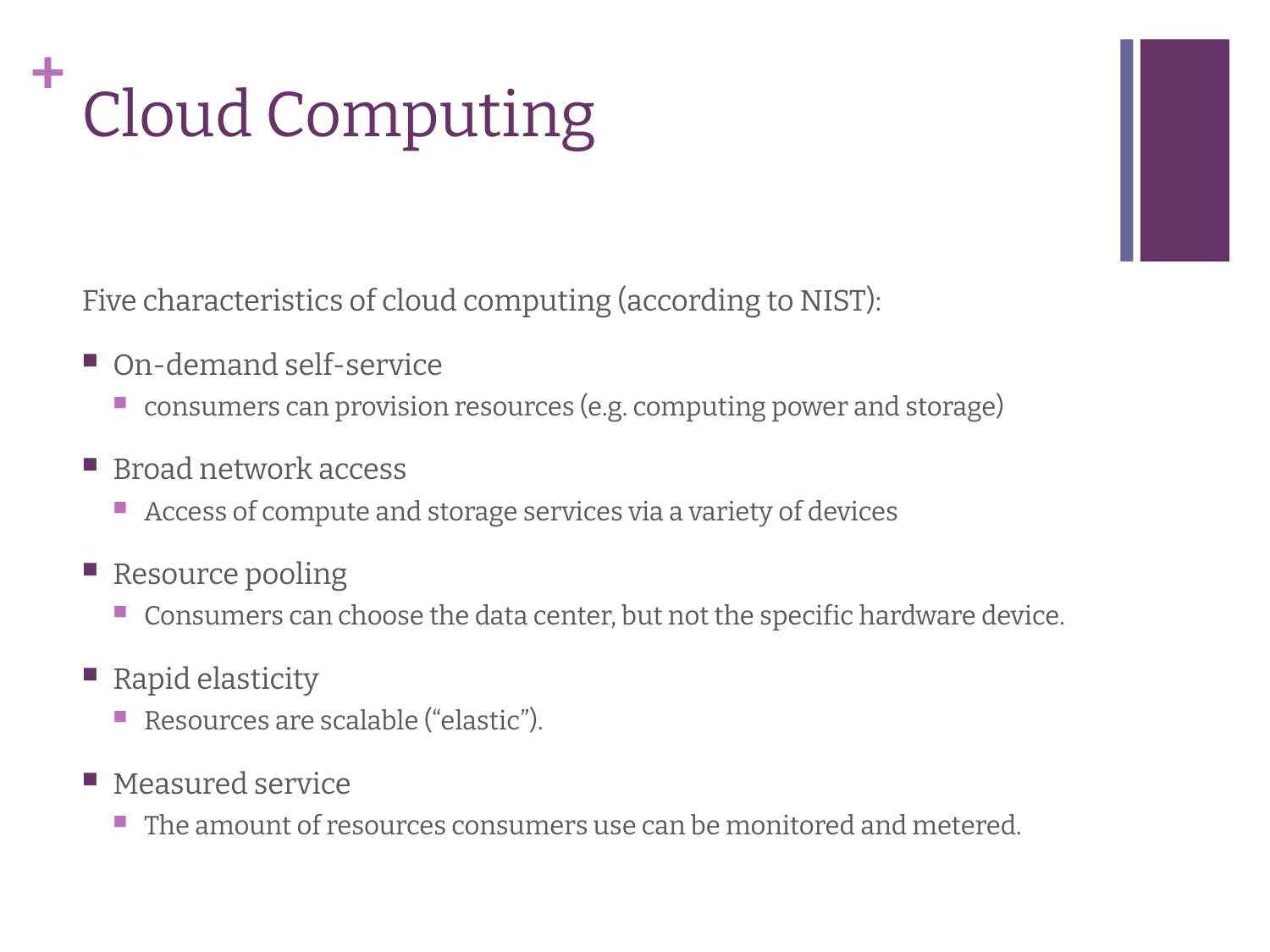

# Cloud Computing
Five characteristics of cloud computing (according to NIST):
On-demand self-service
consumers can provision resources (e.g. computing power and storage)
Broad network access
Access of compute and storage services via a variety of devices
Resource pooling
Consumers can choose the data center, but not the specific hardware device.
Rapid elasticity
Resources are scalable (“elastic”).
Measured service
The amount of resources consumers use can be monitored and metered.